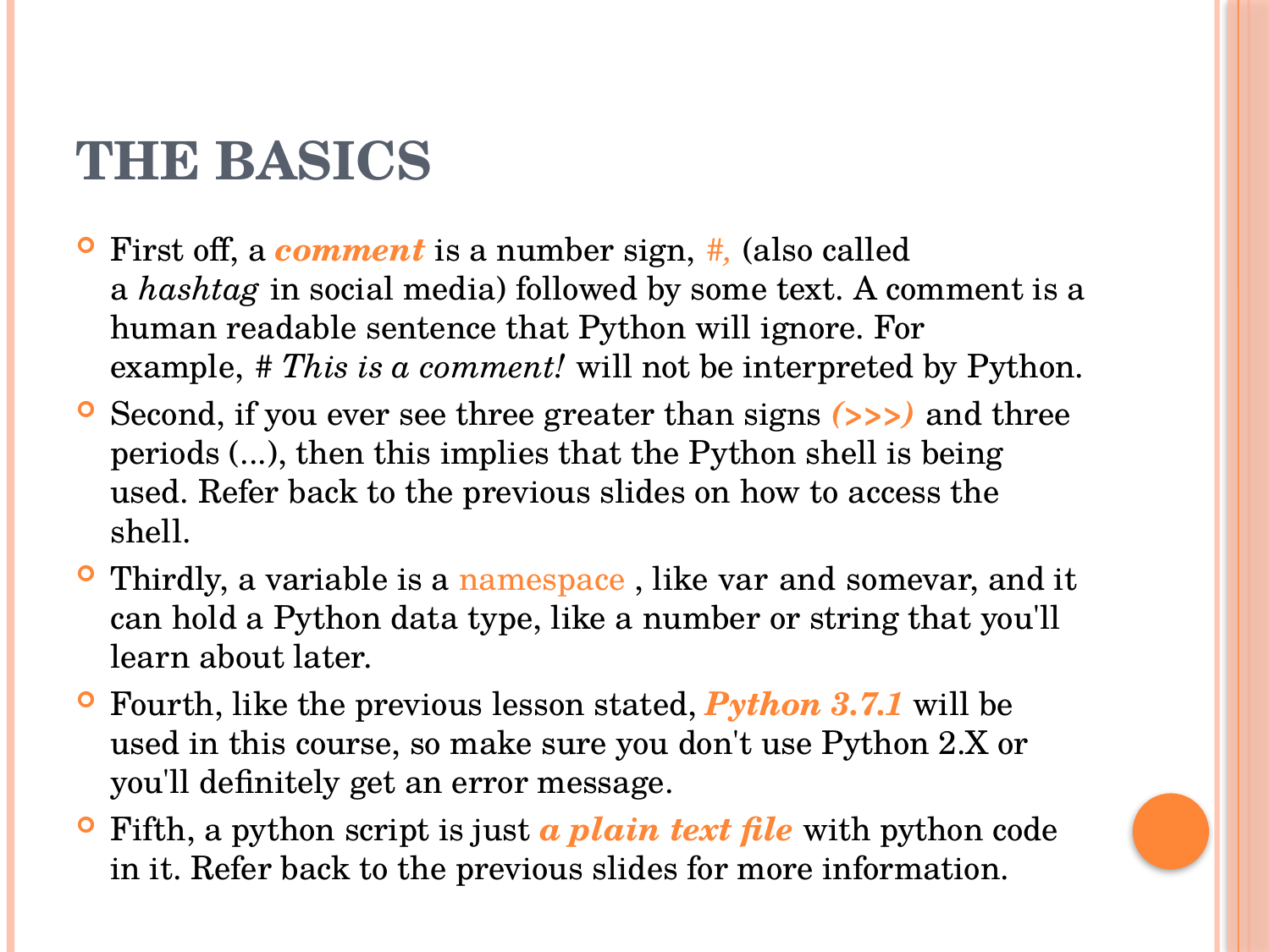

# The Basics
First off, a comment is a number sign, #, (also called a hashtag in social media) followed by some text. A comment is a human readable sentence that Python will ignore. For example, # This is a comment! will not be interpreted by Python.
Second, if you ever see three greater than signs (>>>) and three periods (...), then this implies that the Python shell is being used. Refer back to the previous slides on how to access the shell.
Thirdly, a variable is a namespace , like var and somevar, and it can hold a Python data type, like a number or string that you'll learn about later.
Fourth, like the previous lesson stated, Python 3.7.1 will be used in this course, so make sure you don't use Python 2.X or you'll definitely get an error message.
Fifth, a python script is just a plain text file with python code in it. Refer back to the previous slides for more information.